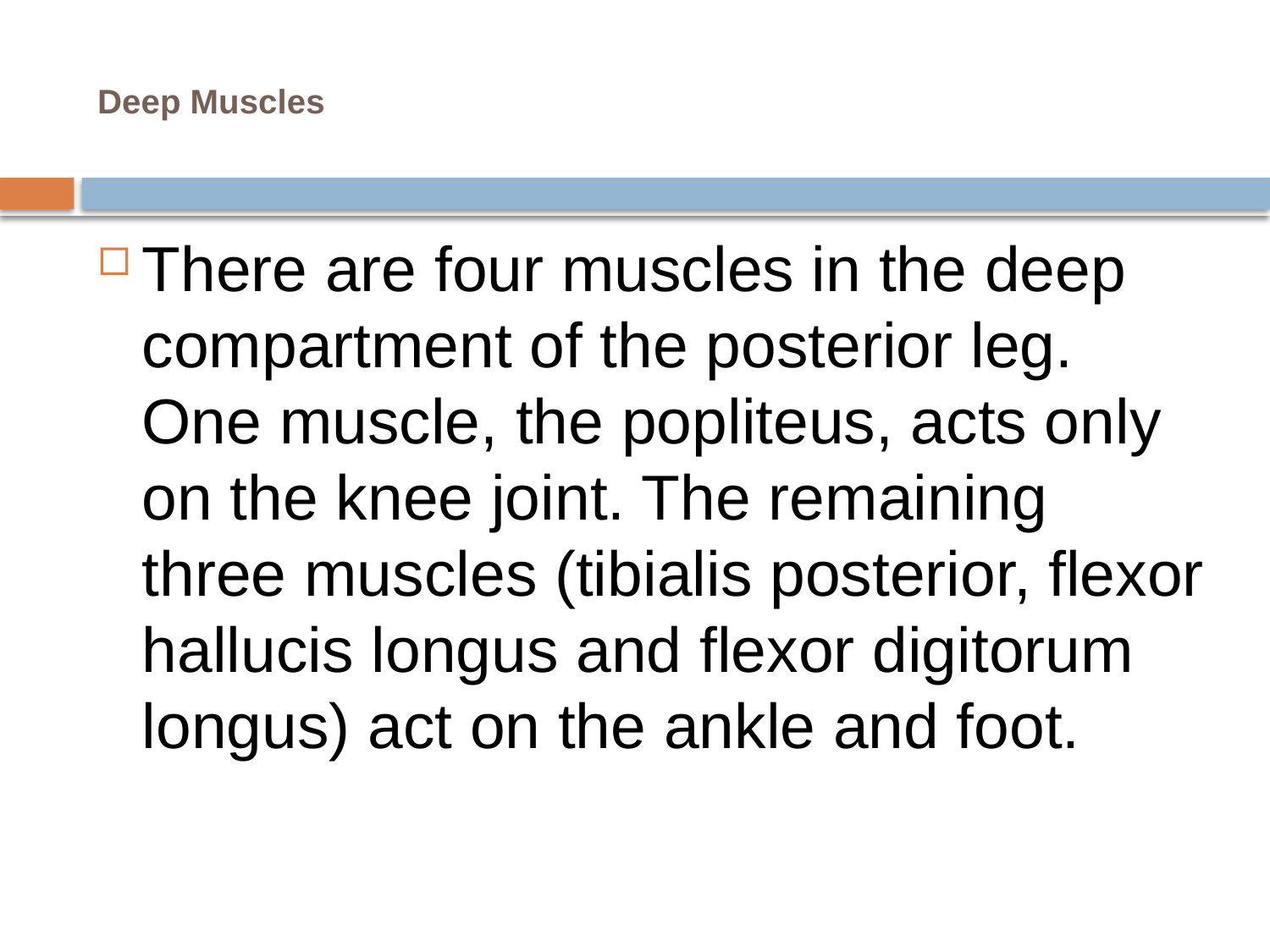

# Deep Muscles
There are four muscles in the deep compartment of the posterior leg. One muscle, the popliteus, acts only on the knee joint. The remaining three muscles (tibialis posterior, flexor hallucis longus and flexor digitorum longus) act on the ankle and foot.